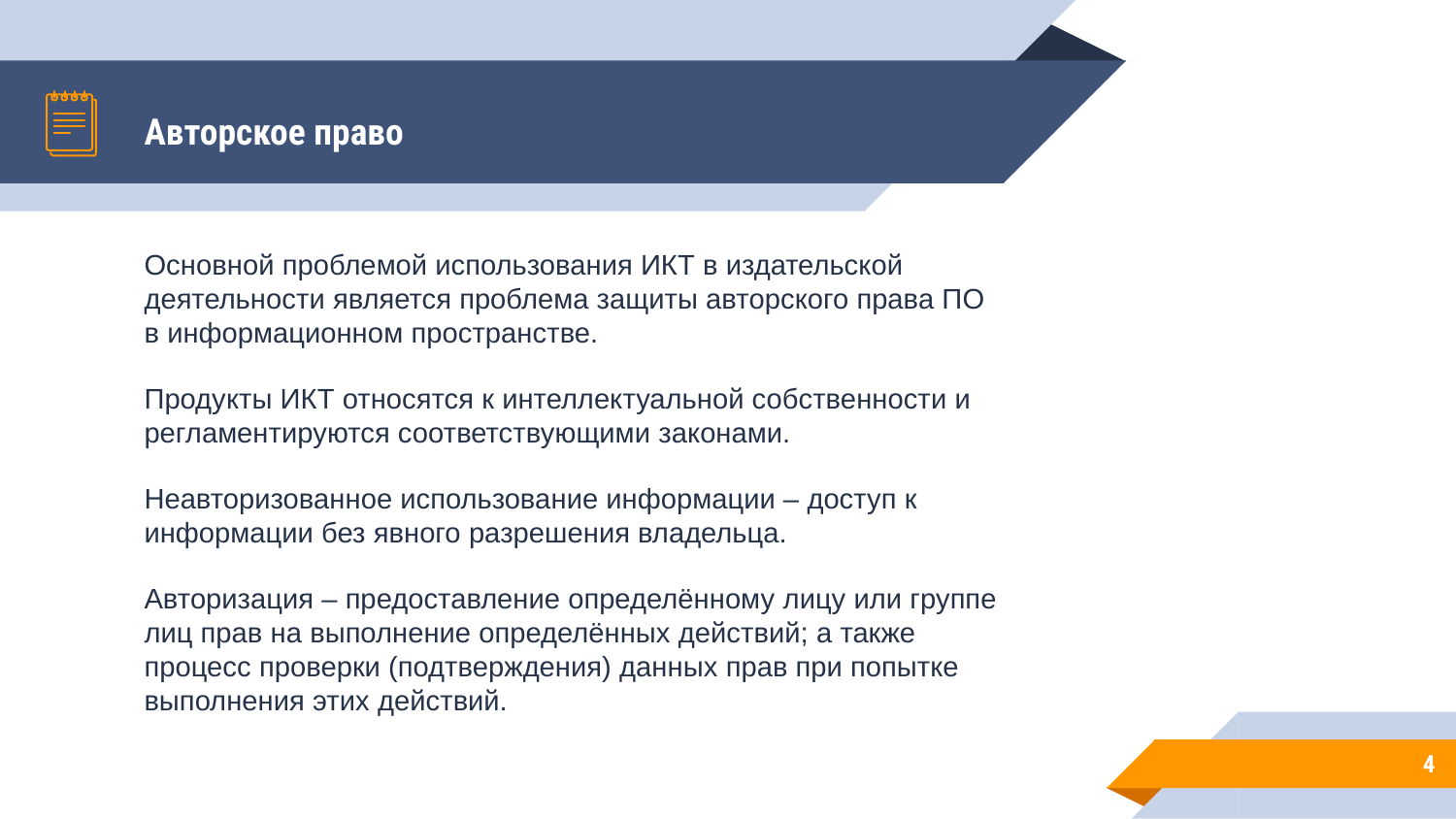

# Авторское право

Основной проблемой использования ИКТ в издательской деятельности является проблема защиты авторского права ПО в информационном пространстве.
Продукты ИКТ относятся к интеллектуальной собственности и регламентируются соответствующими законами.
Неавторизованное использование информации – доступ к информации без явного разрешения владельца.
Авторизация – предоставление определённому лицу или группе лиц прав на выполнение определённых действий; а также процесс проверки (подтверждения) данных прав при попытке выполнения этих действий.
4